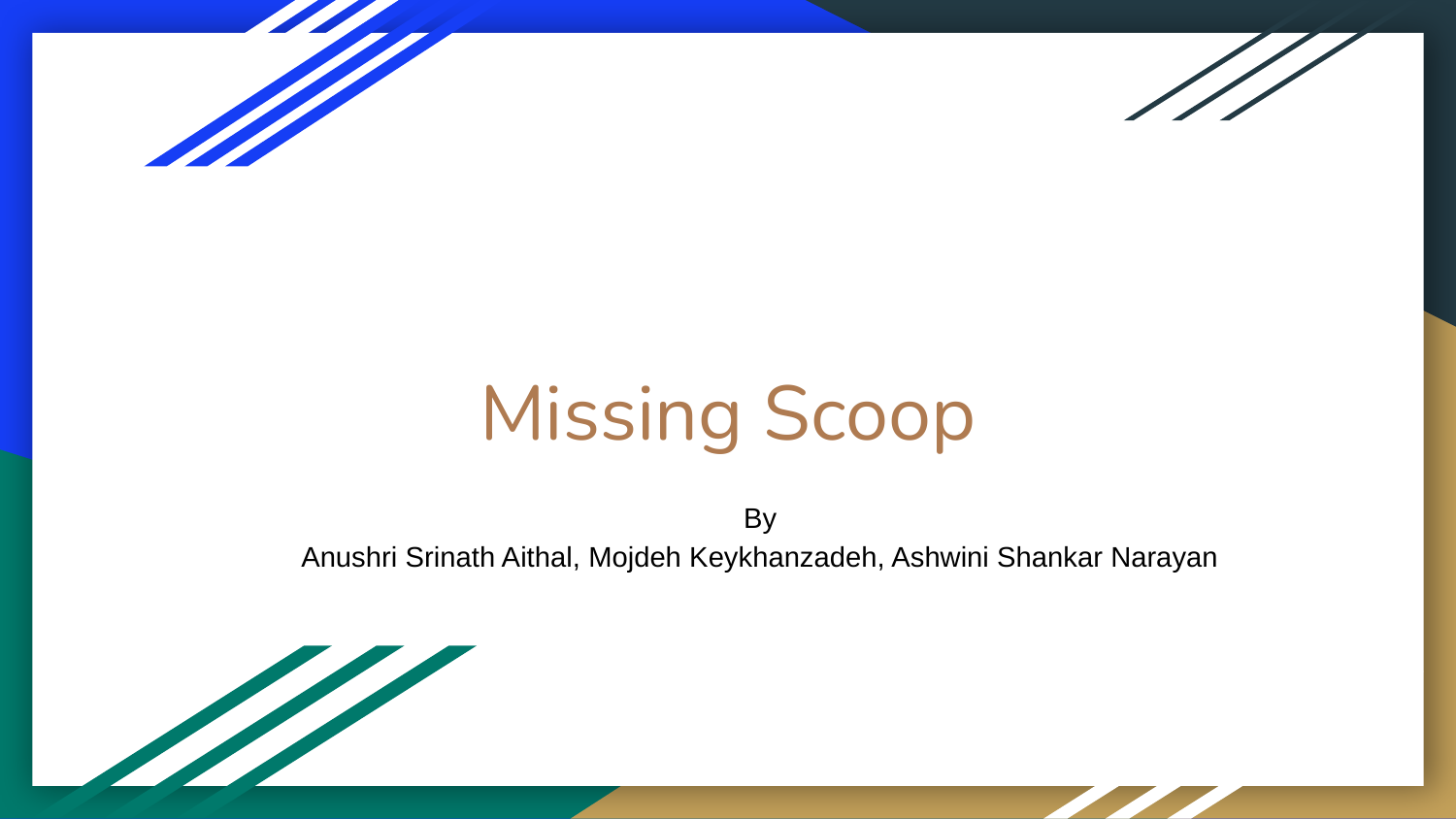

# Missing Scoop
By
Anushri Srinath Aithal, Mojdeh Keykhanzadeh, Ashwini Shankar Narayan